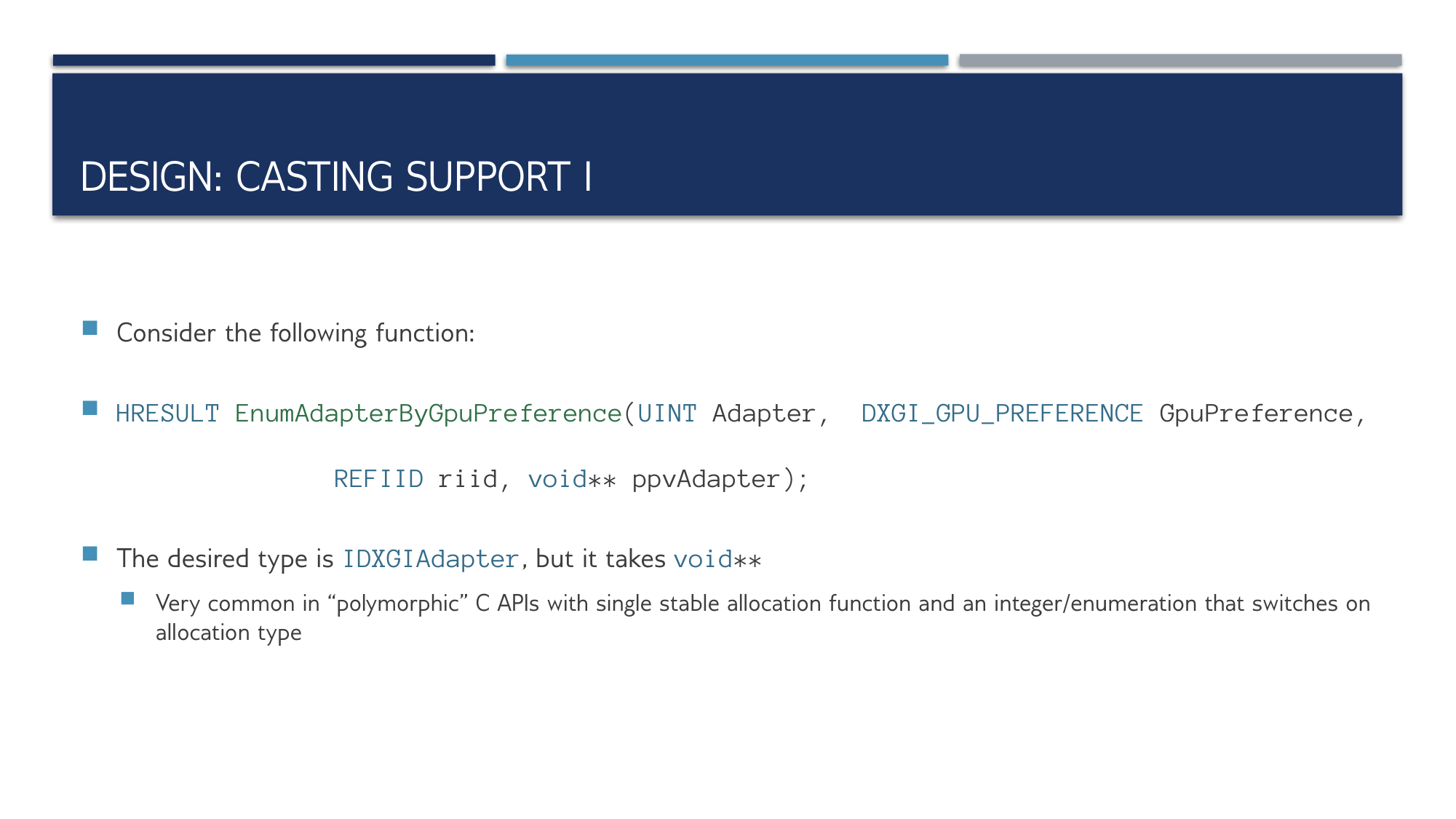

# Design: Casting Support I
Consider the following function:
HRESULT EnumAdapterByGpuPreference(UINT Adapter,  DXGI_GPU_PREFERENCE GpuPreference,
		REFIID riid, void** ppvAdapter);
The desired type is IDXGIAdapter, but it takes void**
Very common in “polymorphic” C APIs with single stable allocation function and an integer/enumeration that switches on allocation type